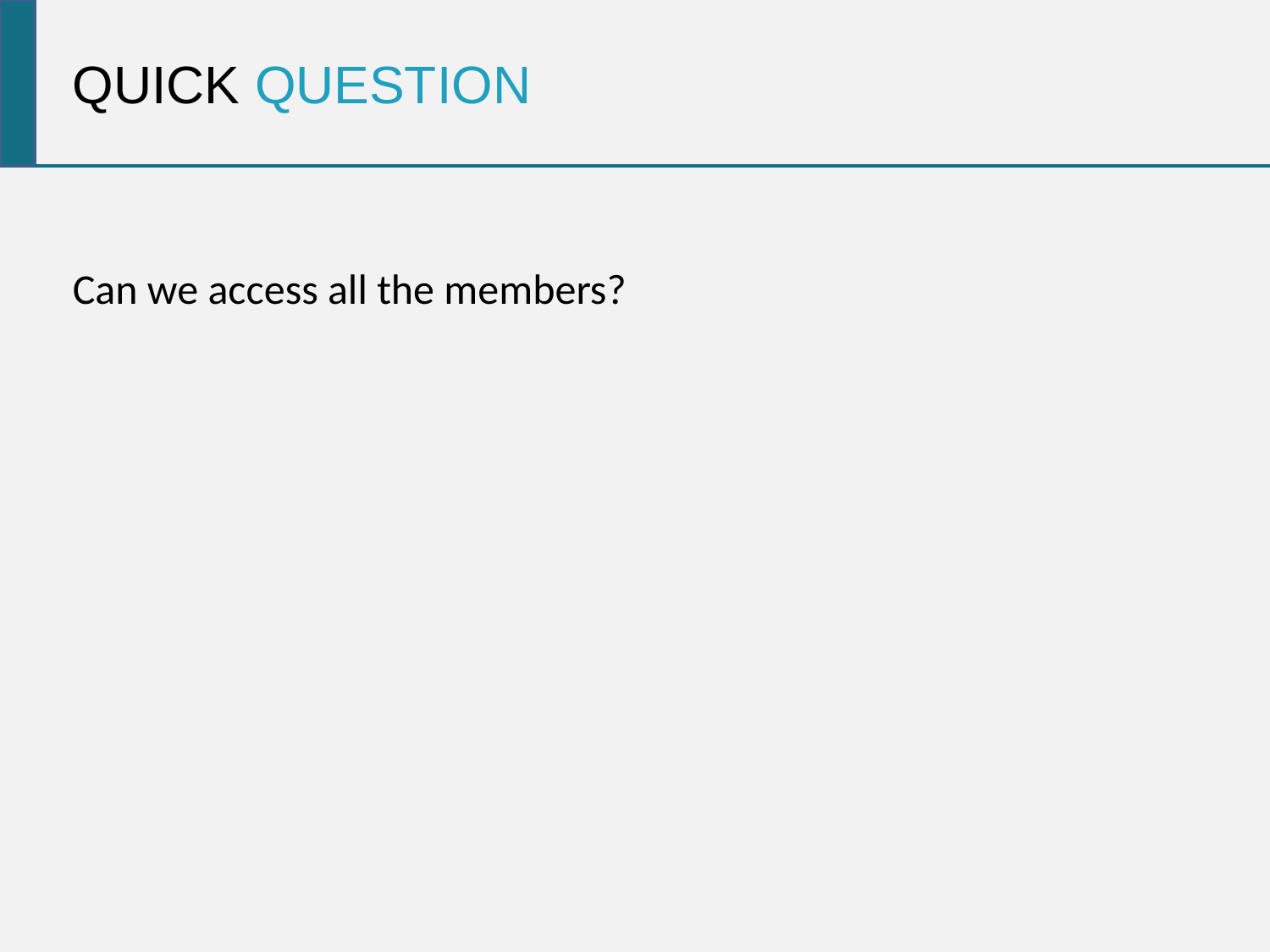

quick question

Can we access all the members?